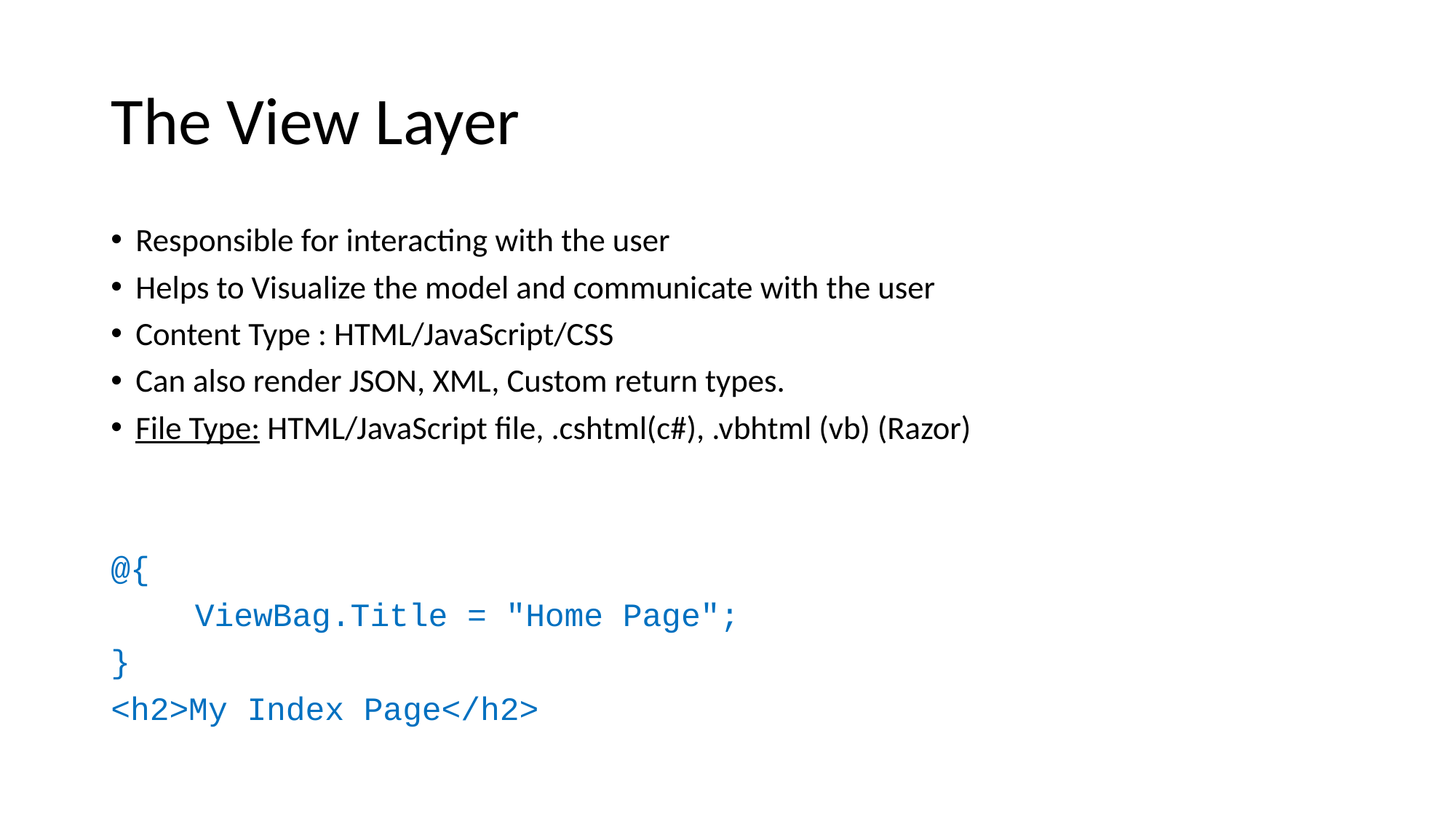

# The View Layer
Responsible for interacting with the user
Helps to Visualize the model and communicate with the user
Content Type : HTML/JavaScript/CSS
Can also render JSON, XML, Custom return types.
File Type: HTML/JavaScript file, .cshtml(c#), .vbhtml (vb) (Razor)

@{
	ViewBag.Title = "Home Page";
}
<h2>My Index Page</h2>